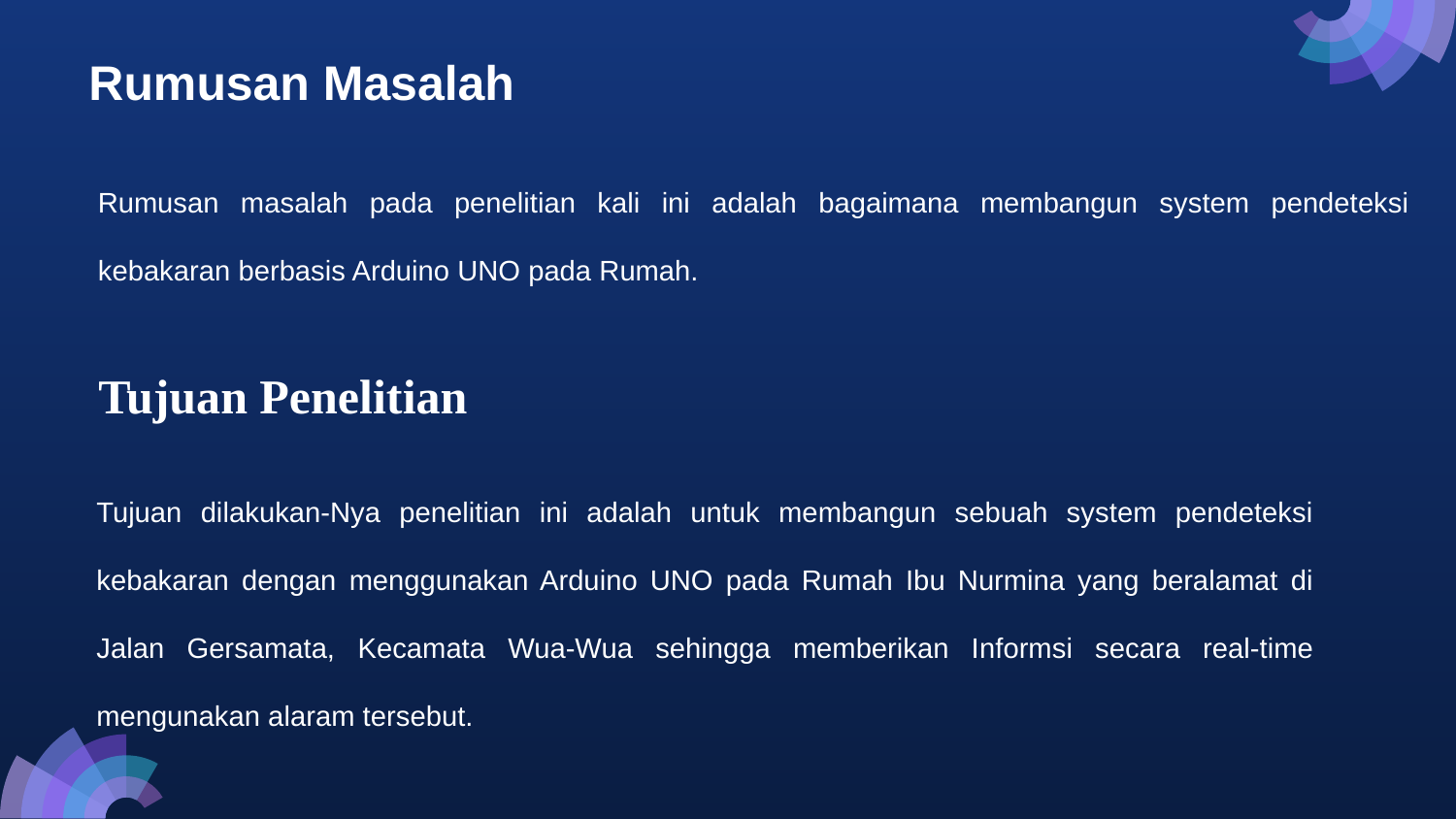

Rumusan Masalah
Rumusan masalah pada penelitian kali ini adalah bagaimana membangun system pendeteksi kebakaran berbasis Arduino UNO pada Rumah.

# Tujuan Penelitian
Tujuan dilakukan-Nya penelitian ini adalah untuk membangun sebuah system pendeteksi kebakaran dengan menggunakan Arduino UNO pada Rumah Ibu Nurmina yang beralamat di Jalan Gersamata, Kecamata Wua-Wua sehingga memberikan Informsi secara real-time mengunakan alaram tersebut.